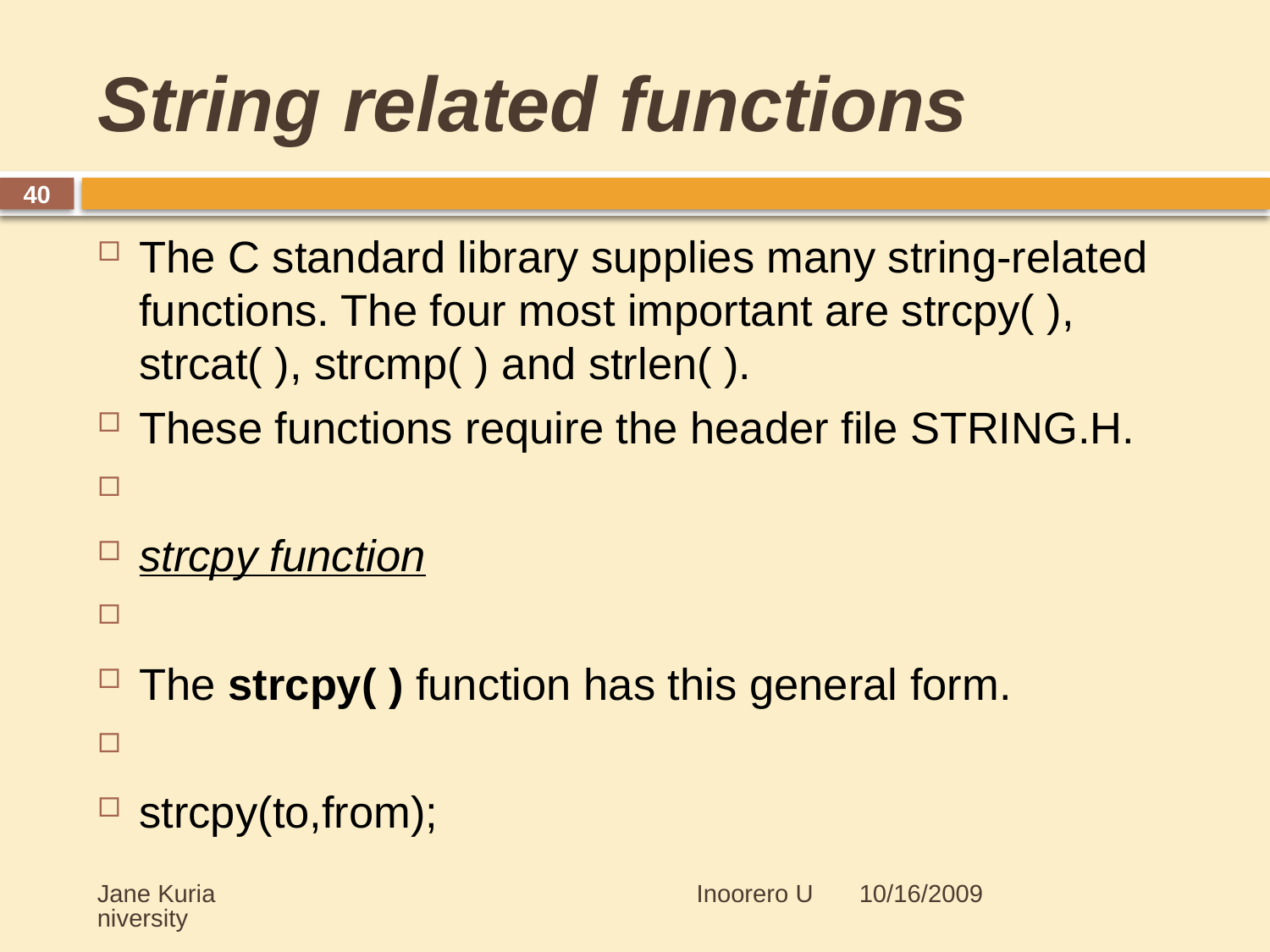

# String related functions
40
The C standard library supplies many string-related functions. The four most important are strcpy( ), strcat( ), strcmp( ) and strlen( ).
These functions require the header file STRING.H.

strcpy function

The strcpy( ) function has this general form.

strcpy(to,from);

Jane Kuria                                                                     Inoorero University
10/16/2009